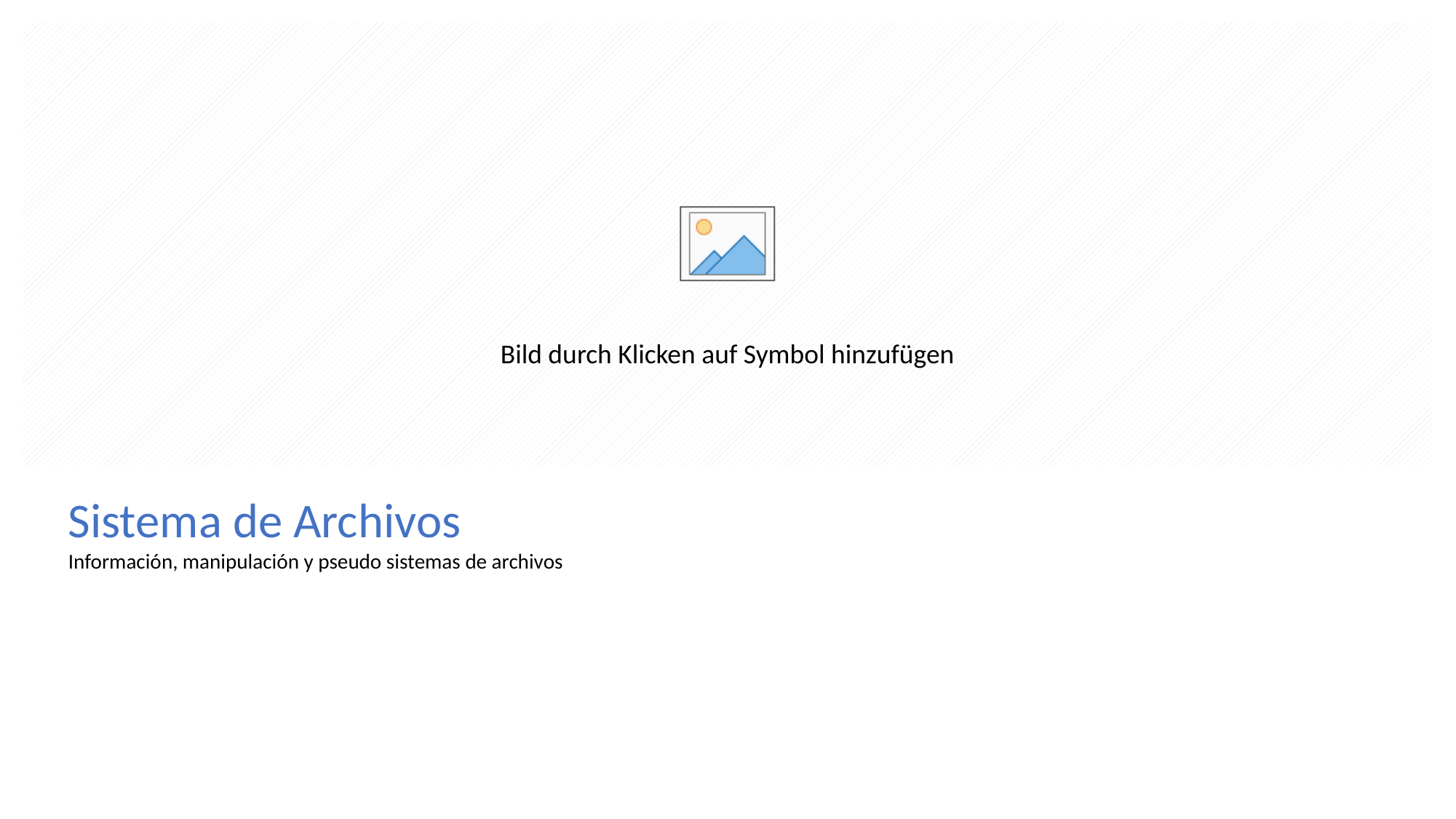

# Sistema de Archivos
Información, manipulación y pseudo sistemas de archivos